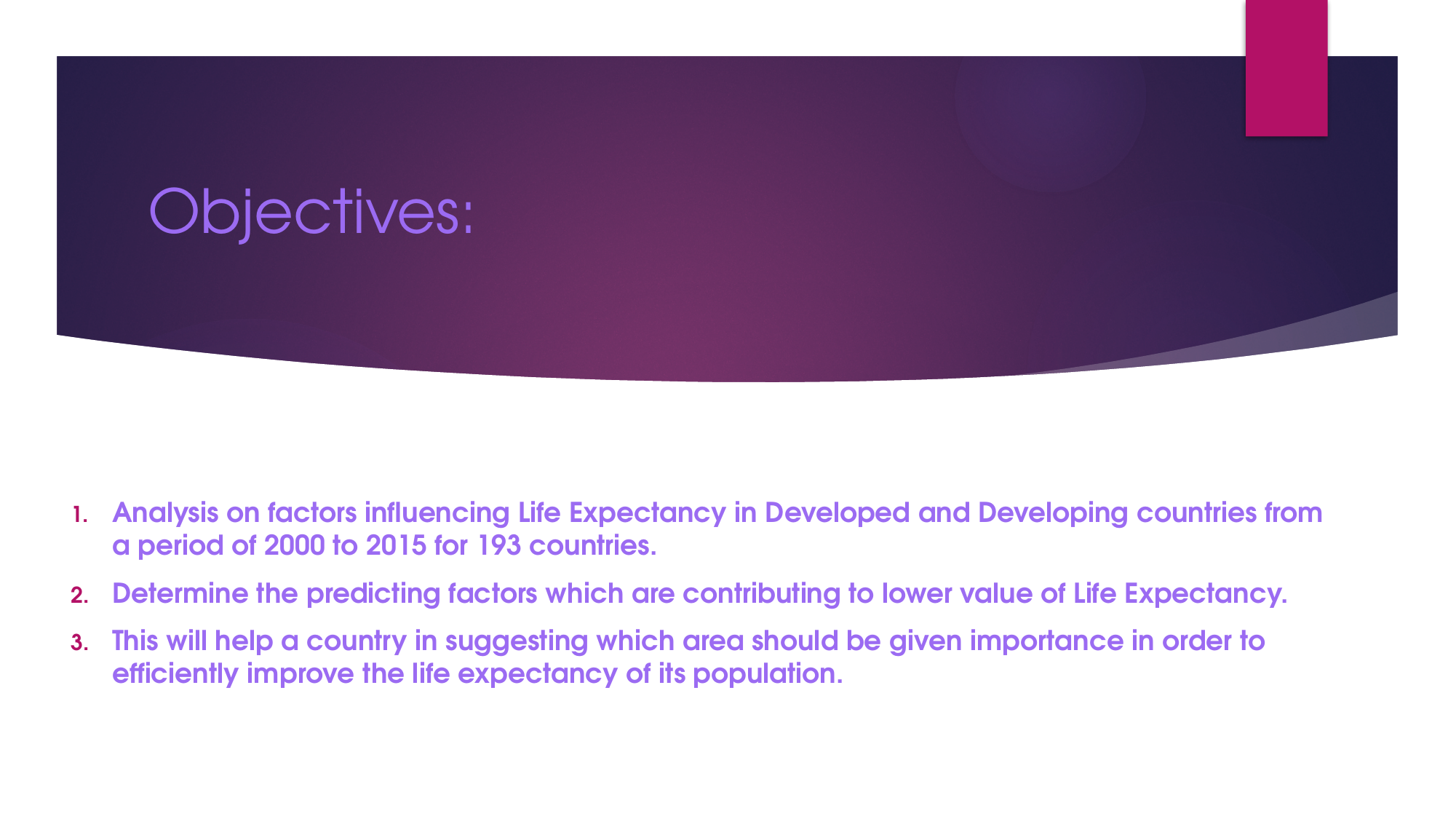

# Objectives:
Analysis on factors influencing Life Expectancy in Developed and Developing countries from a period of 2000 to 2015 for 193 countries.
Determine the predicting factors which are contributing to lower value of Life Expectancy.
This will help a country in suggesting which area should be given importance in order to efficiently improve the life expectancy of its population.